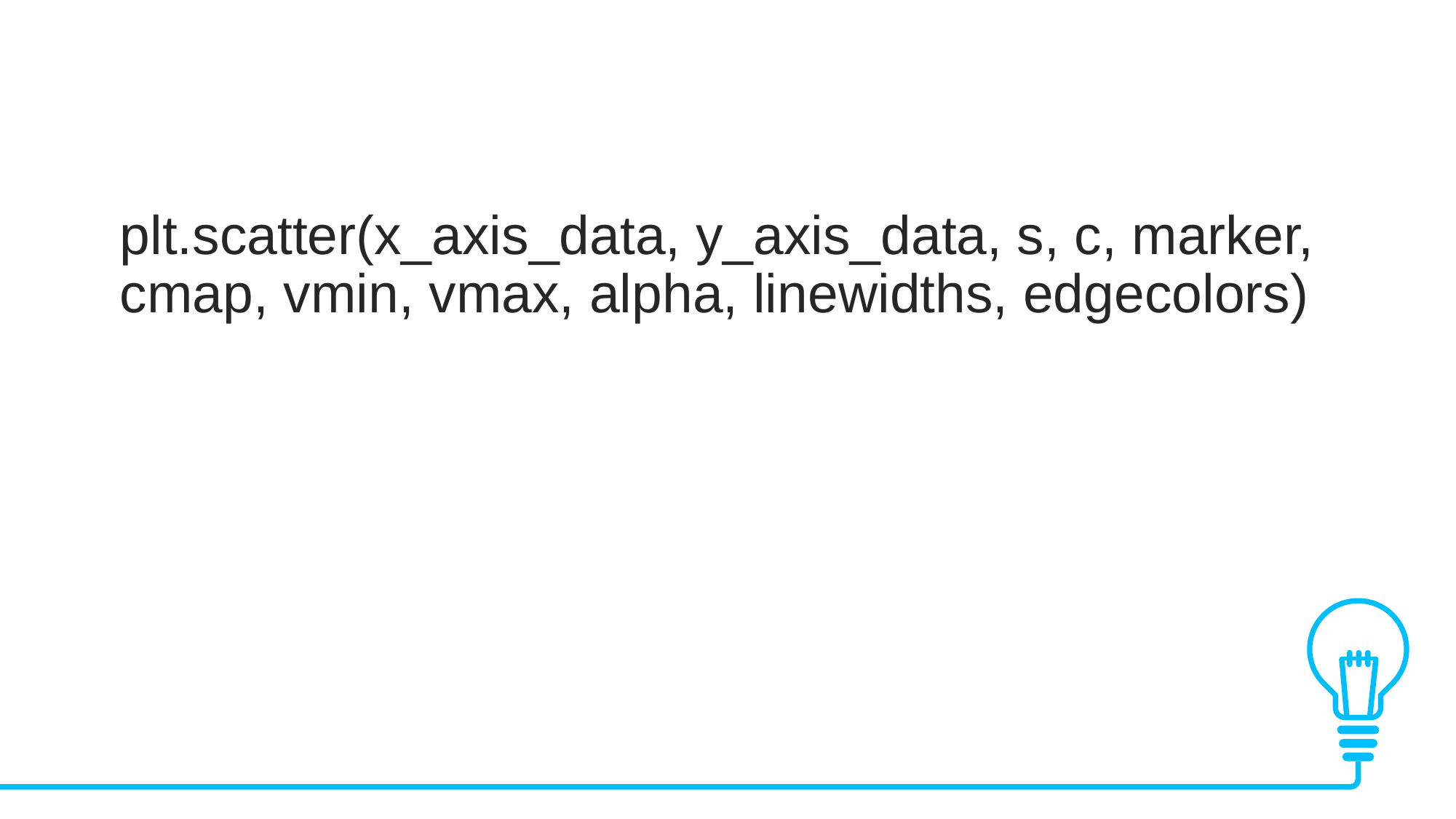

plt.scatter(x_axis_data, y_axis_data, s, c, marker, 	cmap, vmin, vmax, alpha, linewidths, edgecolors)